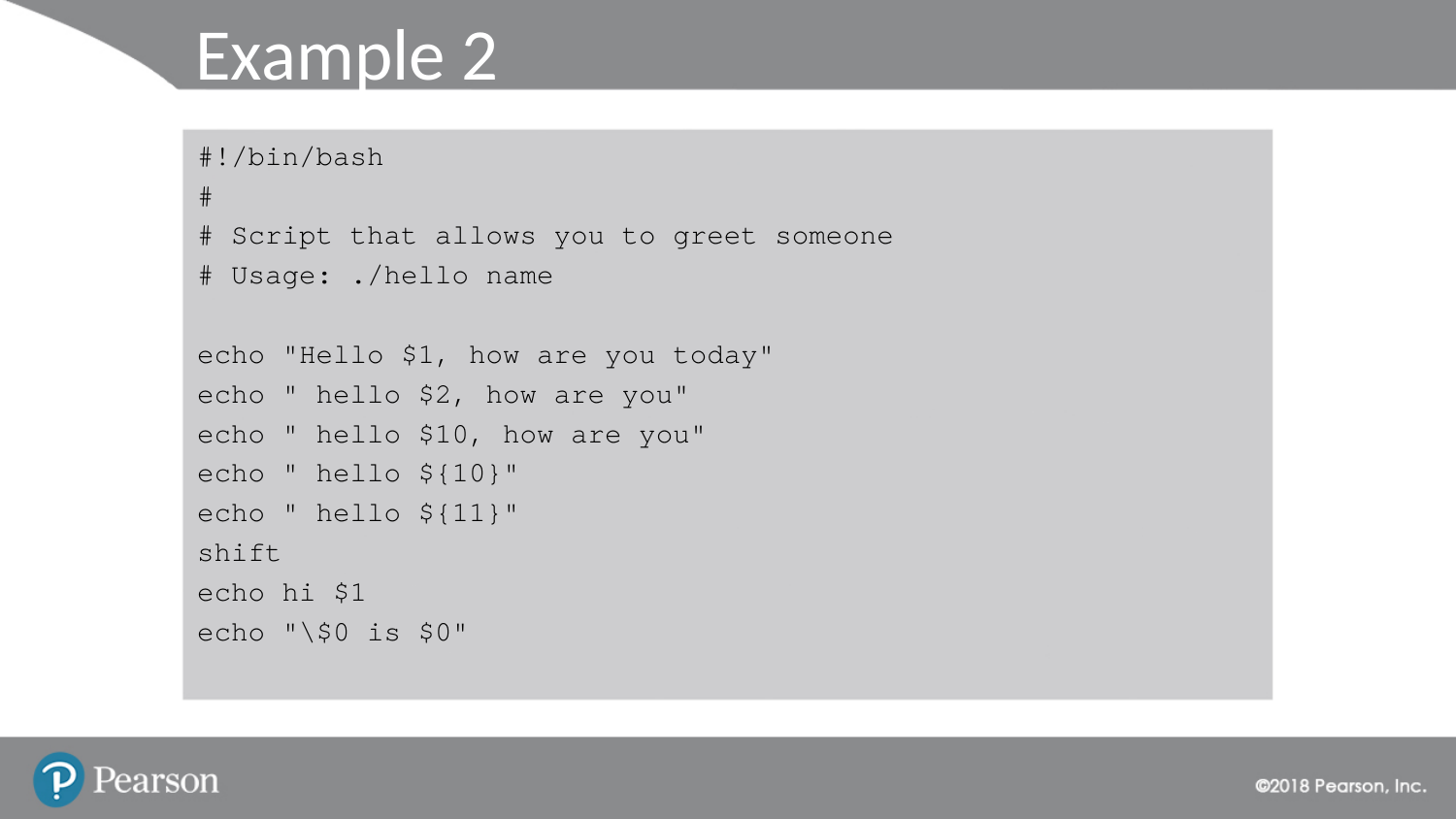

# Example 2
#!/bin/bash
#
# Script that allows you to greet someone
# Usage: ./hello name

echo "Hello $1, how are you today"
echo " hello $2, how are you"
echo " hello $10, how are you"
echo " hello ${10}"
echo " hello ${11}"
shift
echo hi $1
echo "\$0 is $0"